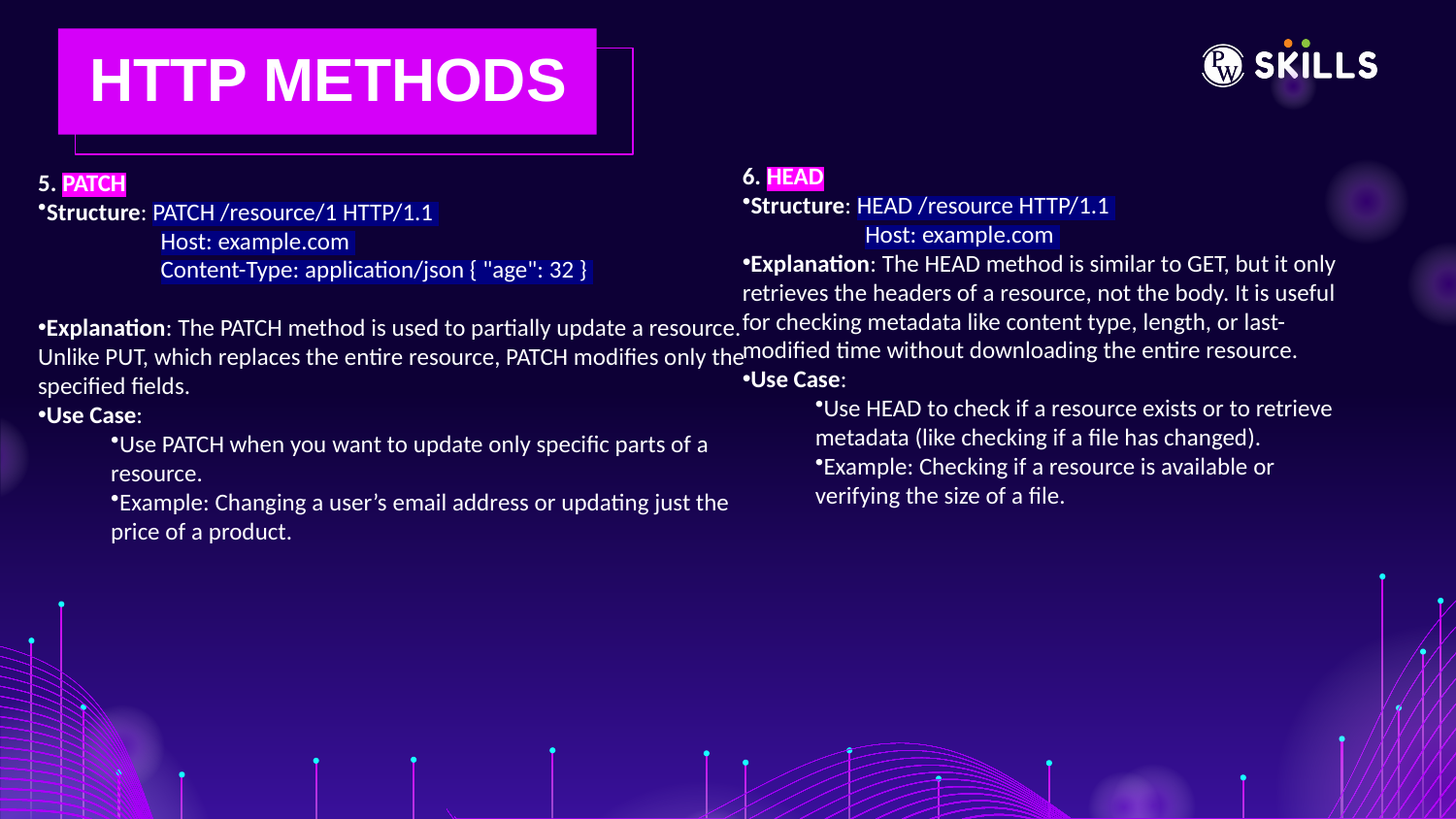

HTTP METHODS

6. HEAD
Structure: HEAD /resource HTTP/1.1
                      Host: example.com
Explanation: The HEAD method is similar to GET, but it only retrieves the headers of a resource, not the body. It is useful for checking metadata like content type, length, or last-modified time without downloading the entire resource.
Use Case:
Use HEAD to check if a resource exists or to retrieve metadata (like checking if a file has changed).
Example: Checking if a resource is available or verifying the size of a file.

5. PATCH
Structure: PATCH /resource/1 HTTP/1.1
                      Host: example.com
                      Content-Type: application/json { "age": 32 }

Explanation: The PATCH method is used to partially update a resource. Unlike PUT, which replaces the entire resource, PATCH modifies only the specified fields.
Use Case:
Use PATCH when you want to update only specific parts of a resource.
Example: Changing a user’s email address or updating just the price of a product.